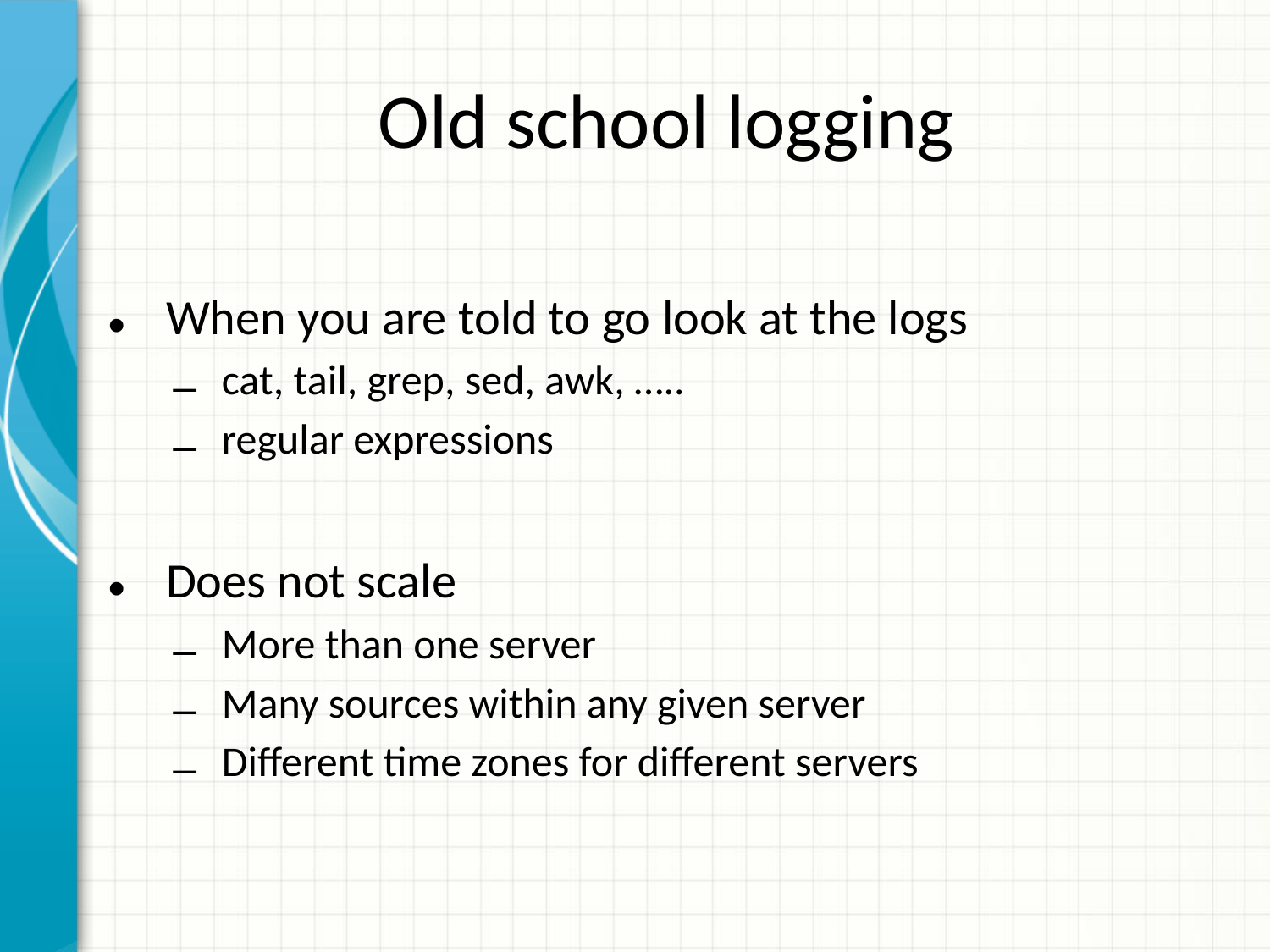

When you are told to go look at the logs
cat, tail, grep, sed, awk, …..
regular expressions

Does not scale
More than one server
Many sources within any given server
Different time zones for different servers

# Old school logging